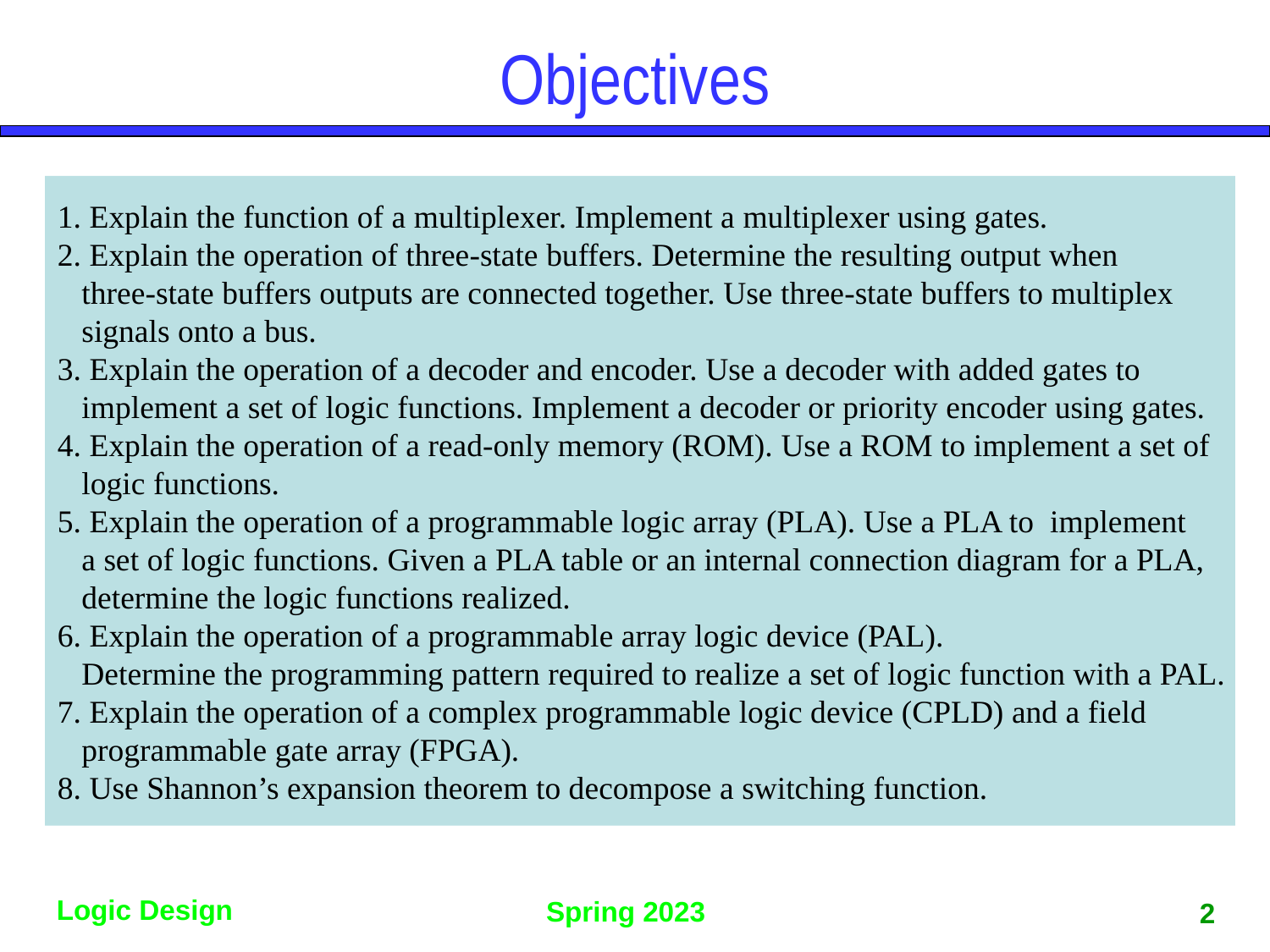

# Objectives
1. Explain the function of a multiplexer. Implement a multiplexer using gates.
2. Explain the operation of three-state buffers. Determine the resulting output when
   three-state buffers outputs are connected together. Use three-state buffers to multiplex
   signals onto a bus.
3. Explain the operation of a decoder and encoder. Use a decoder with added gates to
   implement a set of logic functions. Implement a decoder or priority encoder using gates.
4. Explain the operation of a read-only memory (ROM). Use a ROM to implement a set of
   logic functions.
5. Explain the operation of a programmable logic array (PLA). Use a PLA to  implement
   a set of logic functions. Given a PLA table or an internal connection diagram for a PLA,
   determine the logic functions realized.
6. Explain the operation of a programmable array logic device (PAL).
   Determine the programming pattern required to realize a set of logic function with a PAL.
7. Explain the operation of a complex programmable logic device (CPLD) and a field
   programmable gate array (FPGA).
8. Use Shannon’s expansion theorem to decompose a switching function.
2